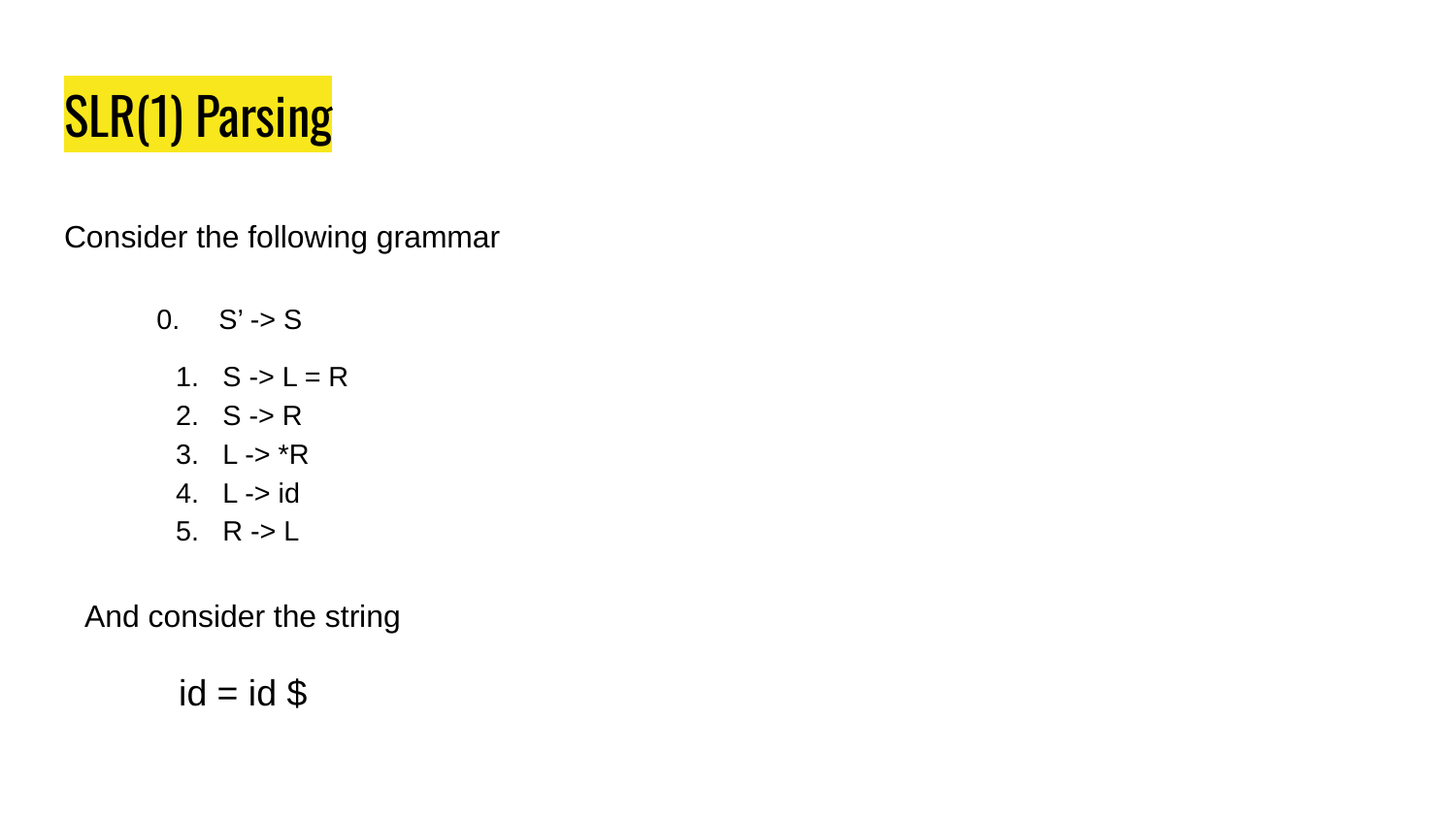

# SLR(1) Parsing
Consider the following grammar
0.     S’ -> S
S -> L = R
S -> R
L -> *R
L -> id
R -> L
And consider the string
id = id $